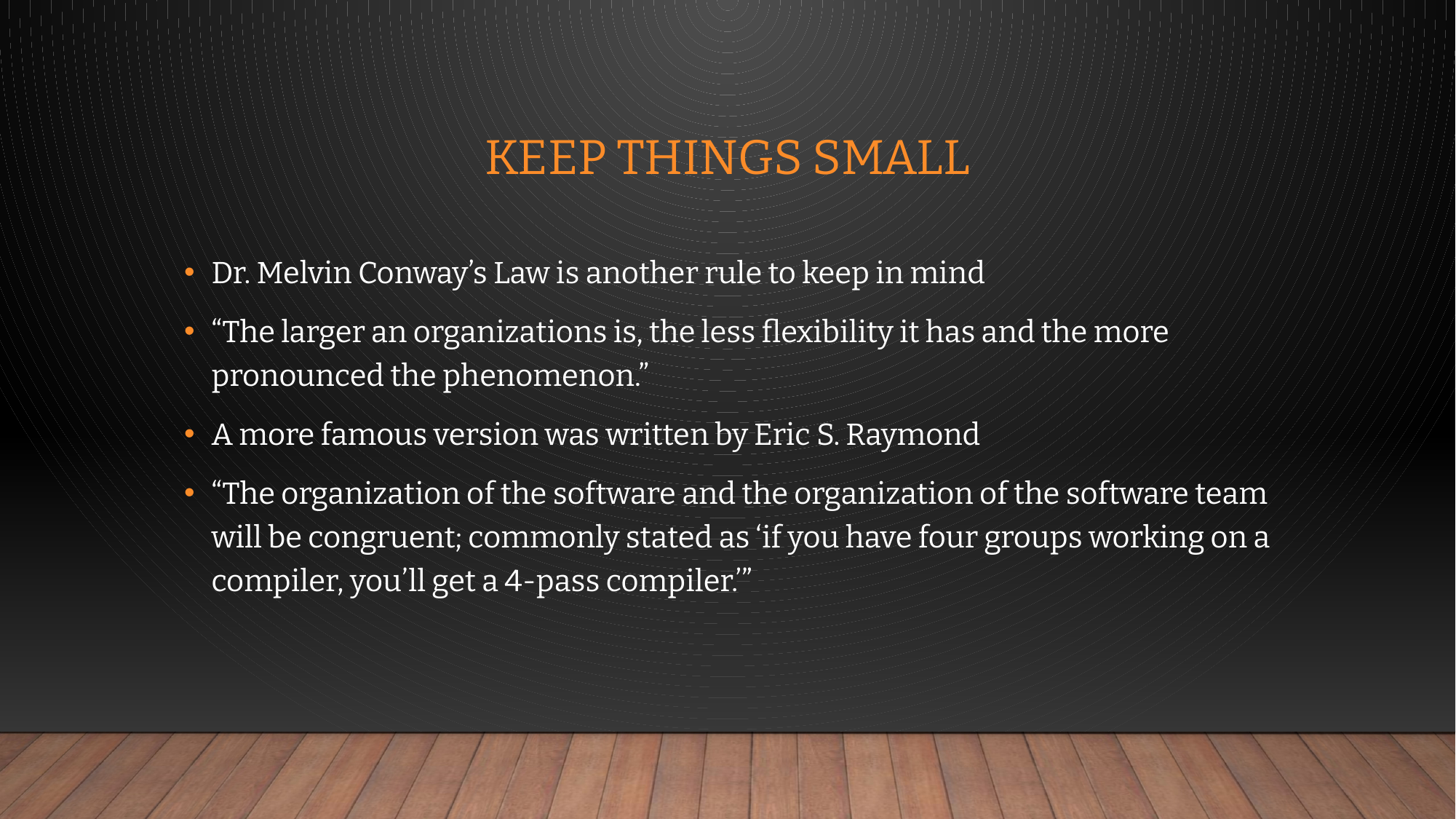

# Keep things small
Dr. Melvin Conway’s Law is another rule to keep in mind
“The larger an organizations is, the less flexibility it has and the more pronounced the phenomenon.”
A more famous version was written by Eric S. Raymond
“The organization of the software and the organization of the software team will be congruent; commonly stated as ‘if you have four groups working on a compiler, you’ll get a 4-pass compiler.’”